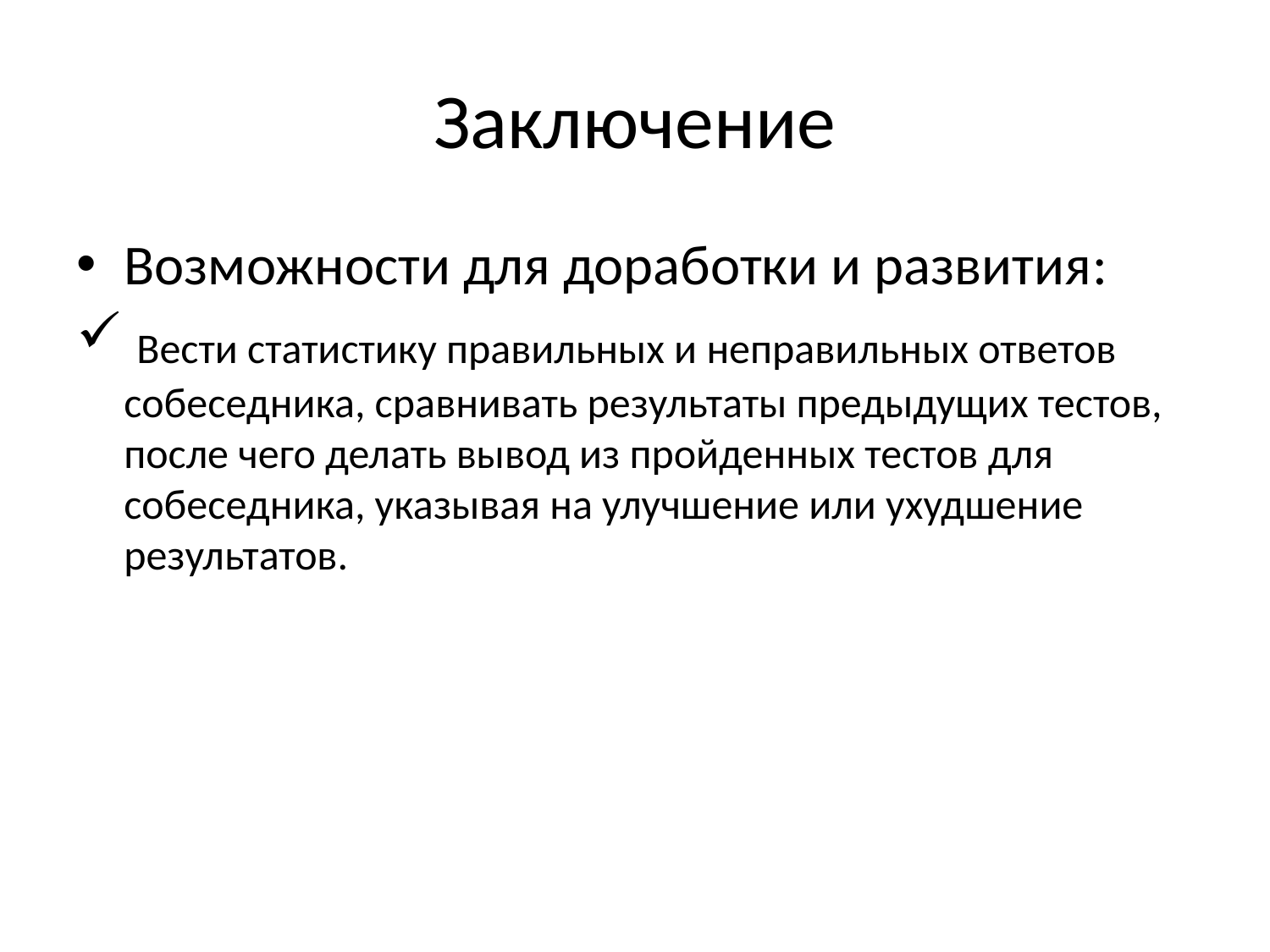

# Заключение
Возможности для доработки и развития:
 Вести статистику правильных и неправильных ответов собеседника, сравнивать результаты предыдущих тестов, после чего делать вывод из пройденных тестов для собеседника, указывая на улучшение или ухудшение результатов.